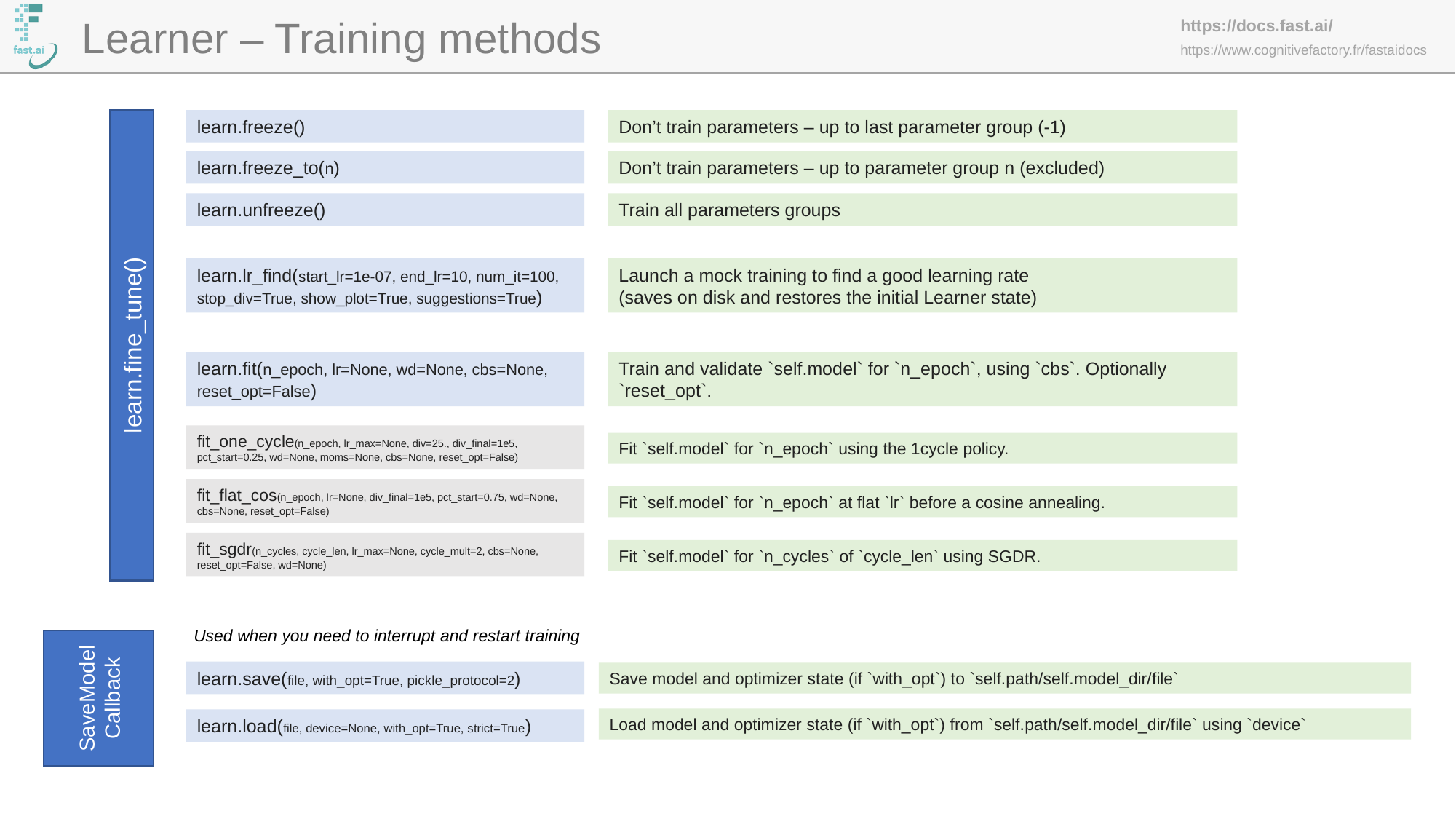

Learner – Training methods
learn.freeze()
Don’t train parameters – up to last parameter group (-1)
learn.freeze_to(n)
Don’t train parameters – up to parameter group n (excluded)
learn.unfreeze()
Train all parameters groups
Launch a mock training to find a good learning rate
(saves on disk and restores the initial Learner state)
learn.lr_find(start_lr=1e-07, end_lr=10, num_it=100, stop_div=True, show_plot=True, suggestions=True)
learn.fine_tune()
learn.fit(n_epoch, lr=None, wd=None, cbs=None, reset_opt=False)
Train and validate `self.model` for `n_epoch`, using `cbs`. Optionally `reset_opt`.
fit_one_cycle(n_epoch, lr_max=None, div=25., div_final=1e5, pct_start=0.25, wd=None, moms=None, cbs=None, reset_opt=False)
Fit `self.model` for `n_epoch` using the 1cycle policy.
fit_flat_cos(n_epoch, lr=None, div_final=1e5, pct_start=0.75, wd=None, cbs=None, reset_opt=False)
Fit `self.model` for `n_epoch` at flat `lr` before a cosine annealing.
fit_sgdr(n_cycles, cycle_len, lr_max=None, cycle_mult=2, cbs=None, reset_opt=False, wd=None)
Fit `self.model` for `n_cycles` of `cycle_len` using SGDR.
Used when you need to interrupt and restart training
SaveModel
Callback
learn.save(file, with_opt=True, pickle_protocol=2)
Save model and optimizer state (if `with_opt`) to `self.path/self.model_dir/file`
Load model and optimizer state (if `with_opt`) from `self.path/self.model_dir/file` using `device`
learn.load(file, device=None, with_opt=True, strict=True)